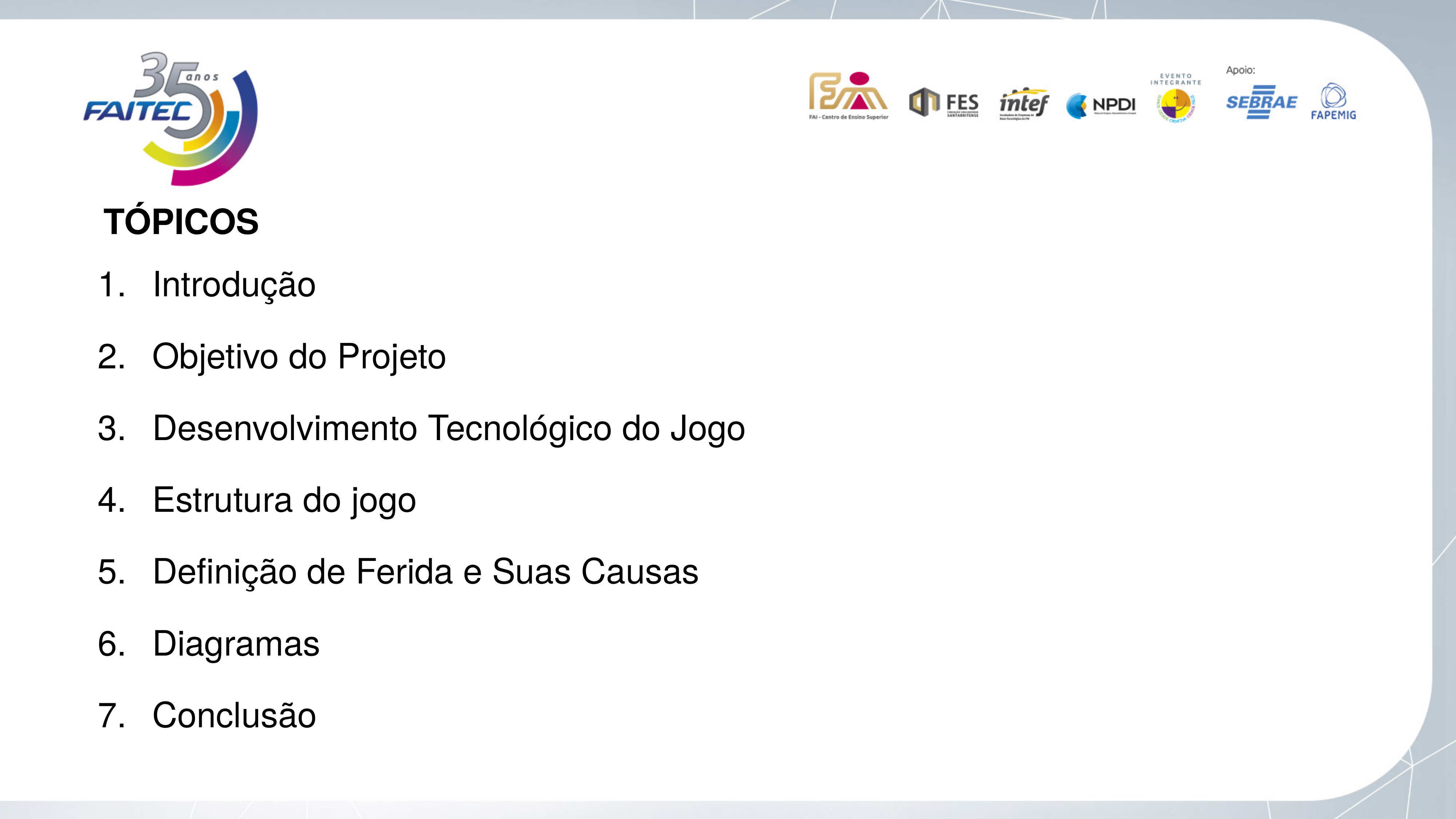

TÓPICOS
Introdução
Objetivo do Projeto
Desenvolvimento Tecnológico do Jogo
Estrutura do jogo
Definição de Ferida e Suas Causas
Diagramas
Conclusão